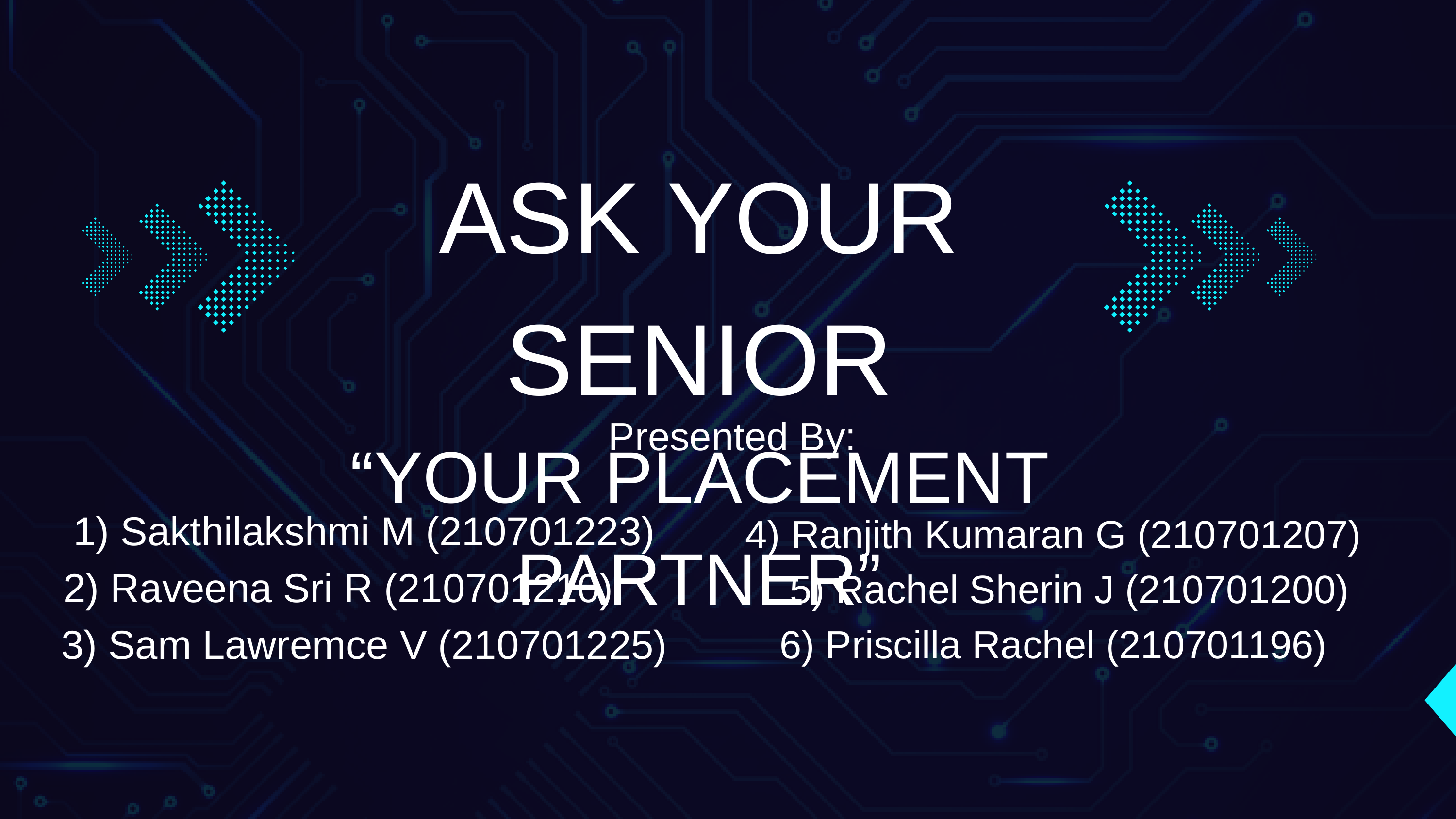

ASK YOUR SENIOR
“YOUR PLACEMENT PARTNER”

Presented By:

1) Sakthilakshmi M (210701223)
   2) Raveena Sri R (210701210)
3) Sam Lawremce V (210701225)
4) Ranjith Kumaran G (210701207)
   5) Rachel Sherin J (210701200)
6) Priscilla Rachel (210701196)